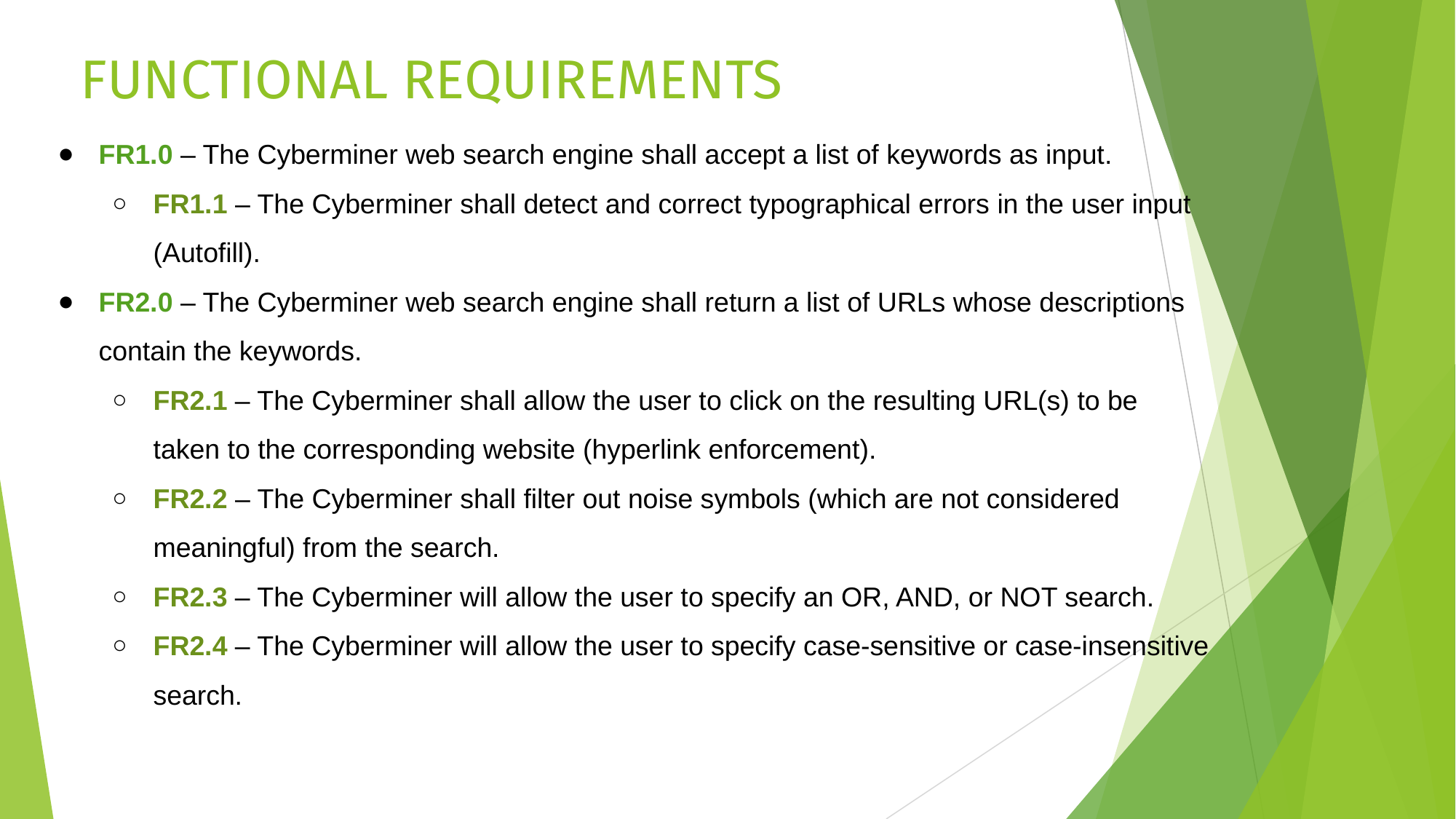

# FUNCTIONAL REQUIREMENTS
FR1.0 – The Cyberminer web search engine shall accept a list of keywords as input.
FR1.1 – The Cyberminer shall detect and correct typographical errors in the user input (Autofill).
FR2.0 – The Cyberminer web search engine shall return a list of URLs whose descriptions contain the keywords.
FR2.1 – The Cyberminer shall allow the user to click on the resulting URL(s) to be taken to the corresponding website (hyperlink enforcement).
FR2.2 – The Cyberminer shall filter out noise symbols (which are not considered meaningful) from the search.
FR2.3 – The Cyberminer will allow the user to specify an OR, AND, or NOT search.
FR2.4 – The Cyberminer will allow the user to specify case-sensitive or case-insensitive search.